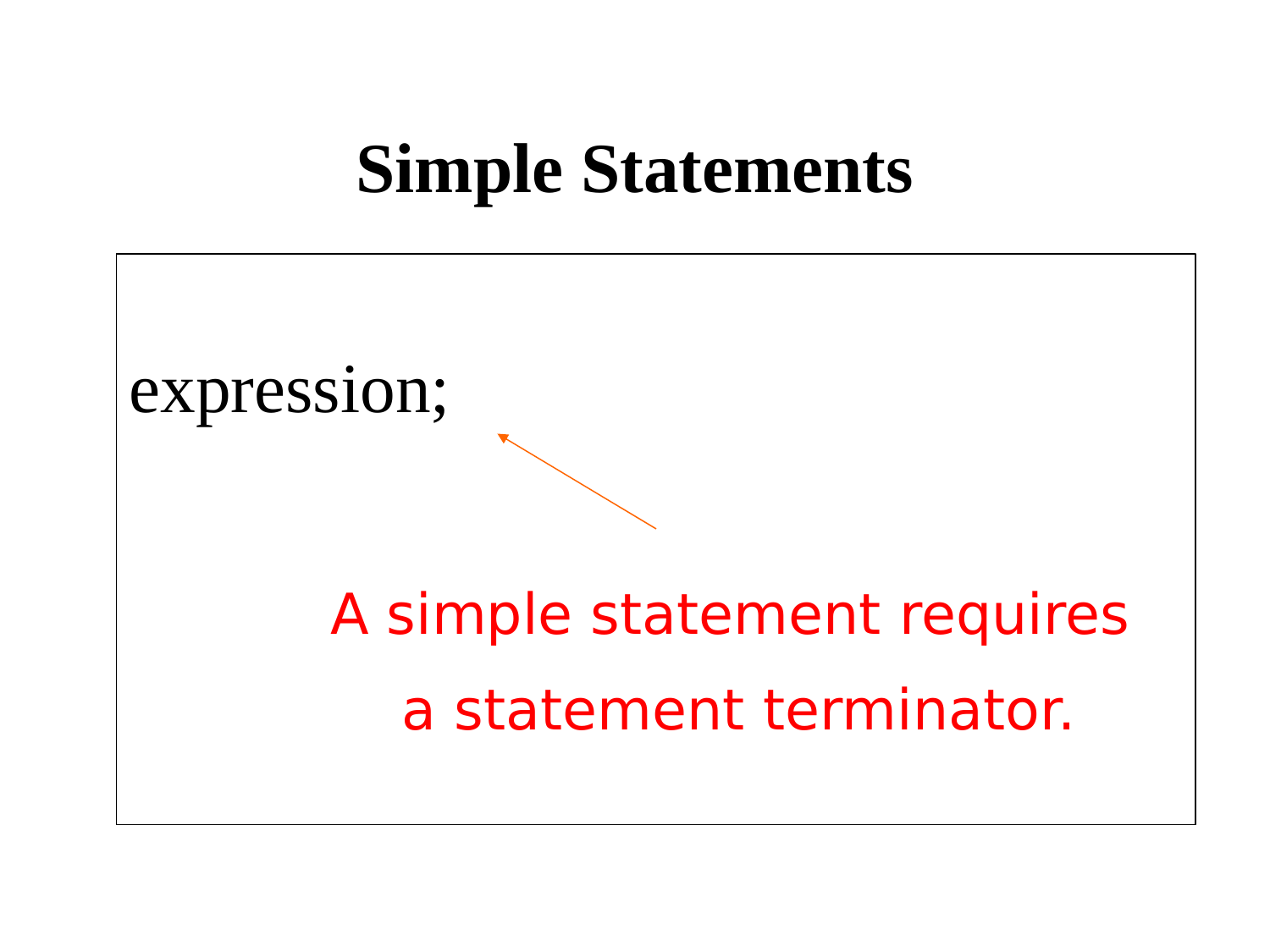

# Simple Statements

expression;

A simple statement requires
 a statement terminator.